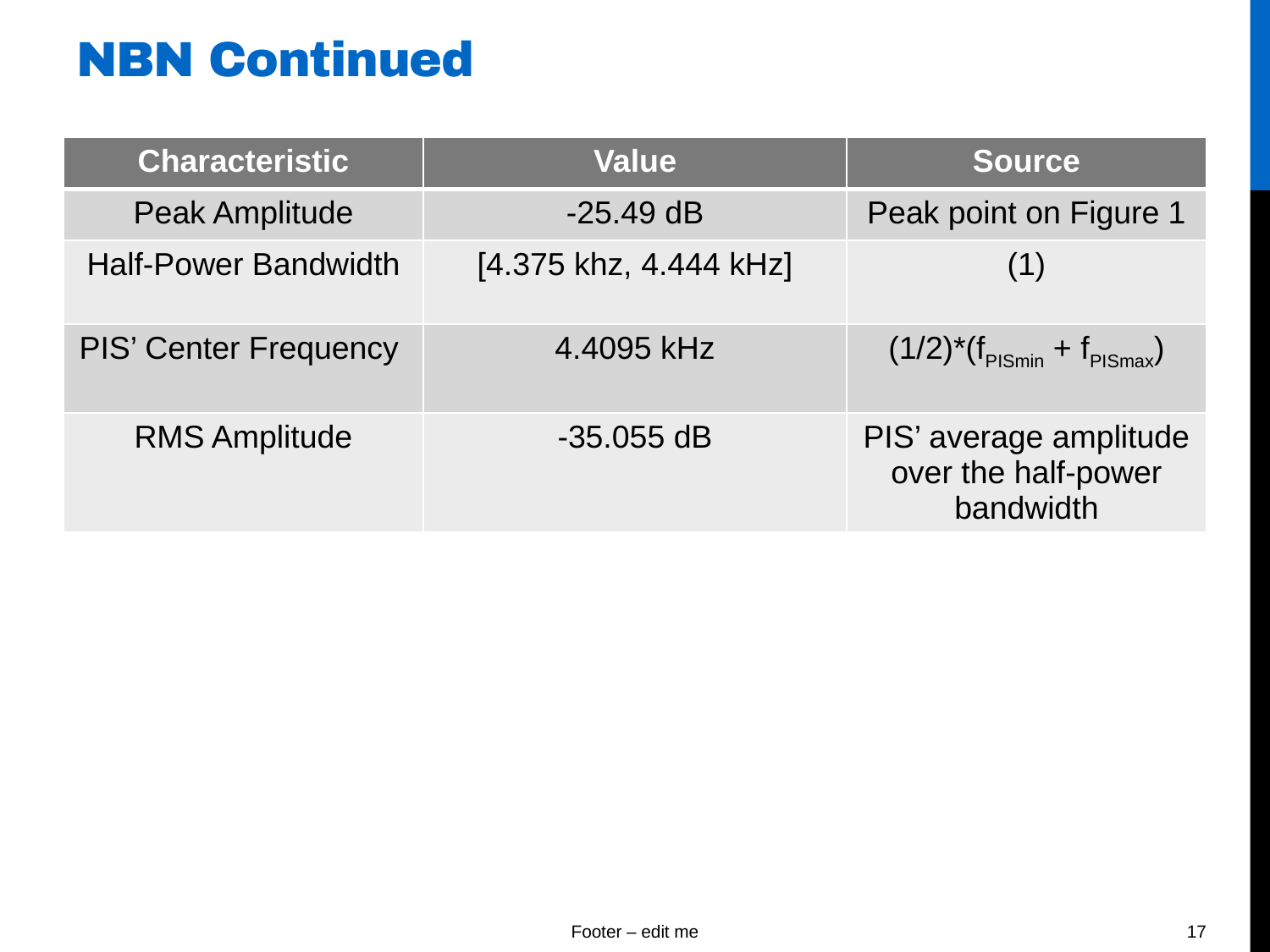

# NBN Continued
| Characteristic | Value | Source |
| --- | --- | --- |
| Peak Amplitude | -25.49 dB | Peak point on Figure 1 |
| Half-Power Bandwidth | [4.375 khz, 4.444 kHz] | (1) |
| PIS’ Center Frequency | 4.4095 kHz | (1/2)\*(fPISmin + fPISmax) |
| RMS Amplitude | -35.055 dB | PIS’ average amplitude over the half-power bandwidth |